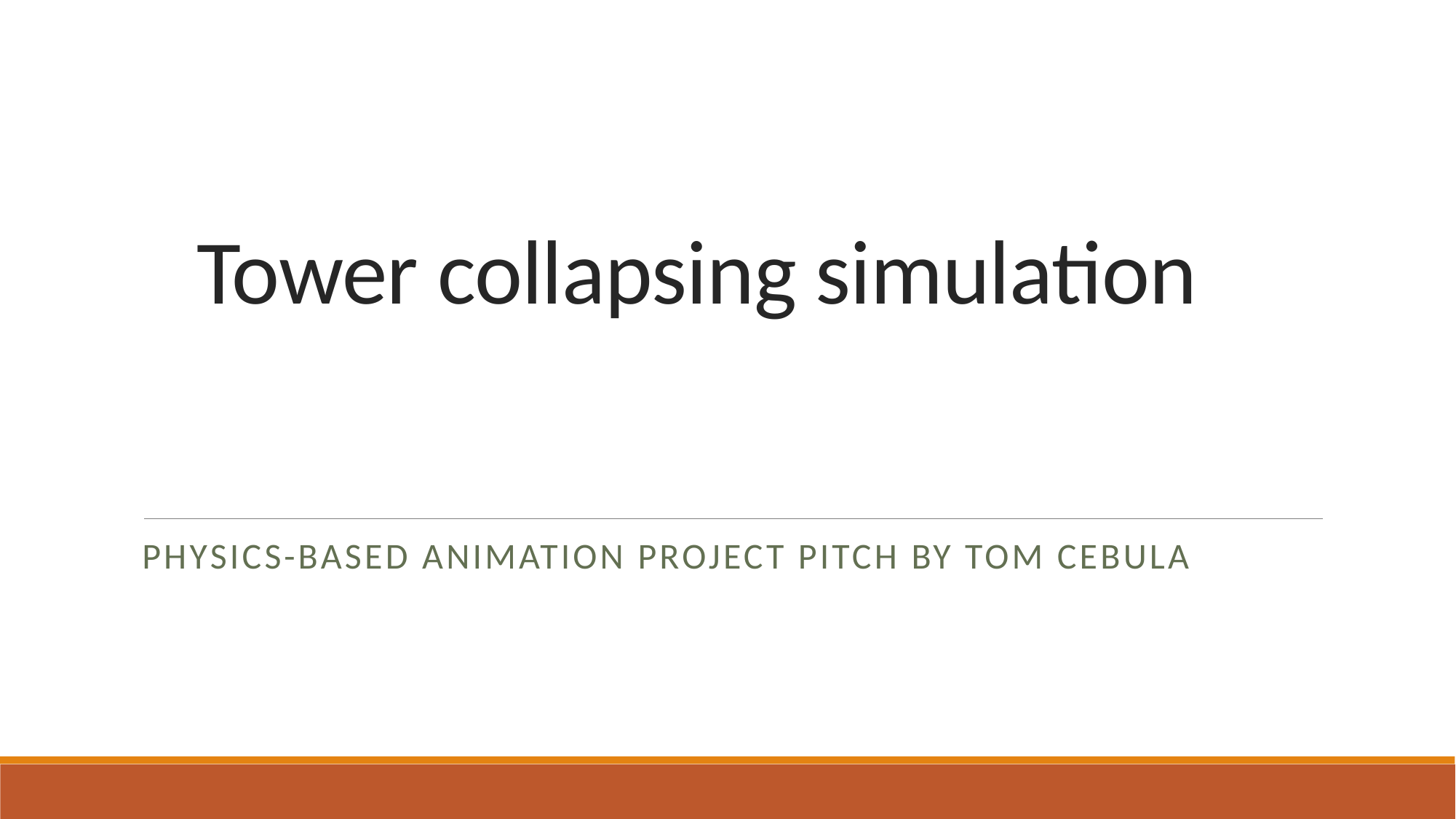

# Tower collapsing simulation
Physics-Based Animation project pitch by Tom Cebula